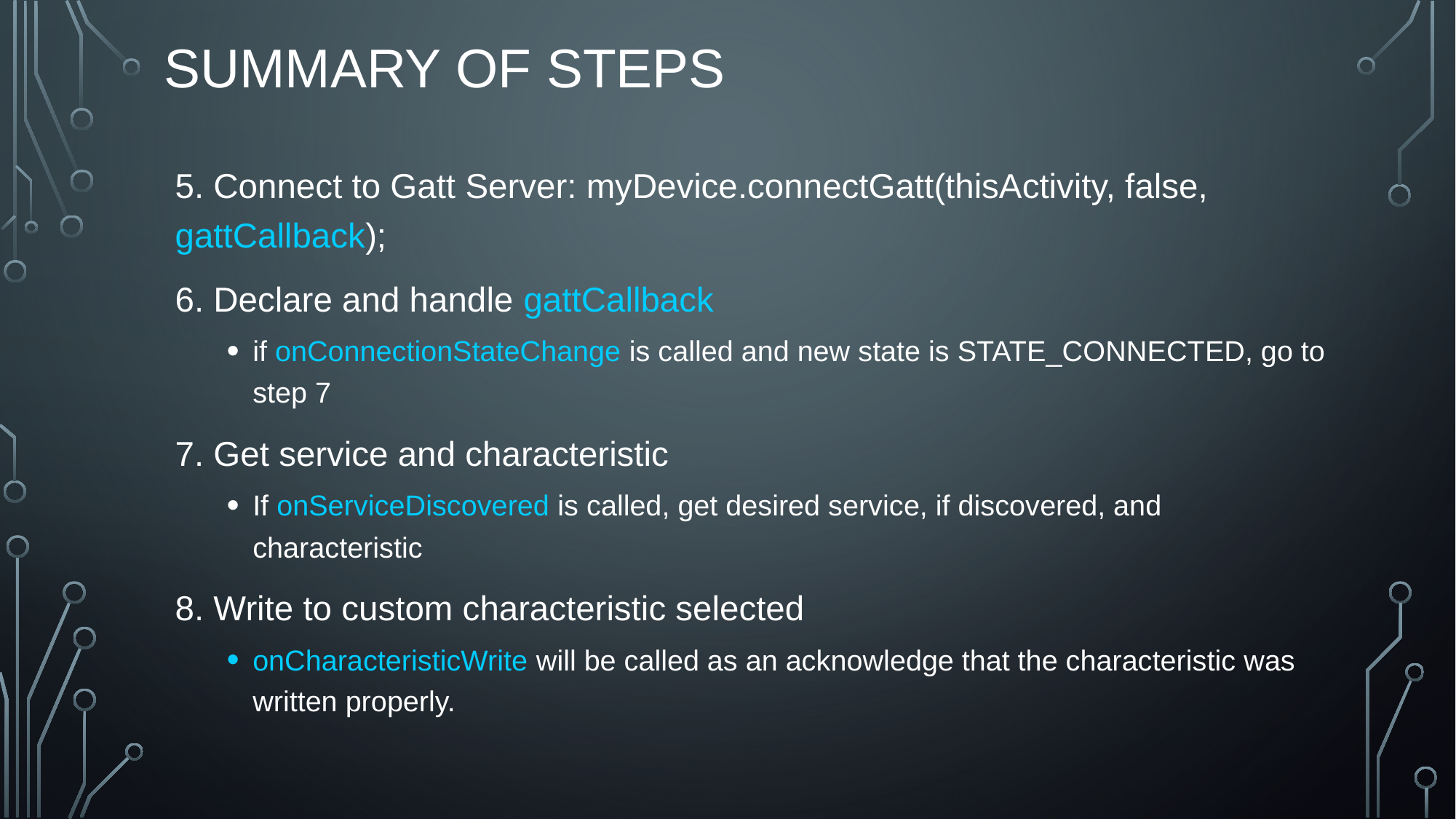

# SUMMARY OF STEPS
5. Connect to Gatt Server: myDevice.connectGatt(thisActivity, false,        gattCallback);
6. Declare and handle gattCallback
if onConnectionStateChange is called and new state is STATE_CONNECTED, go to step 7
7. Get service and characteristic
If onServiceDiscovered is called, get desired service, if discovered, and characteristic
8. Write to custom characteristic selected
onCharacteristicWrite will be called as an acknowledge that the characteristic was written properly.